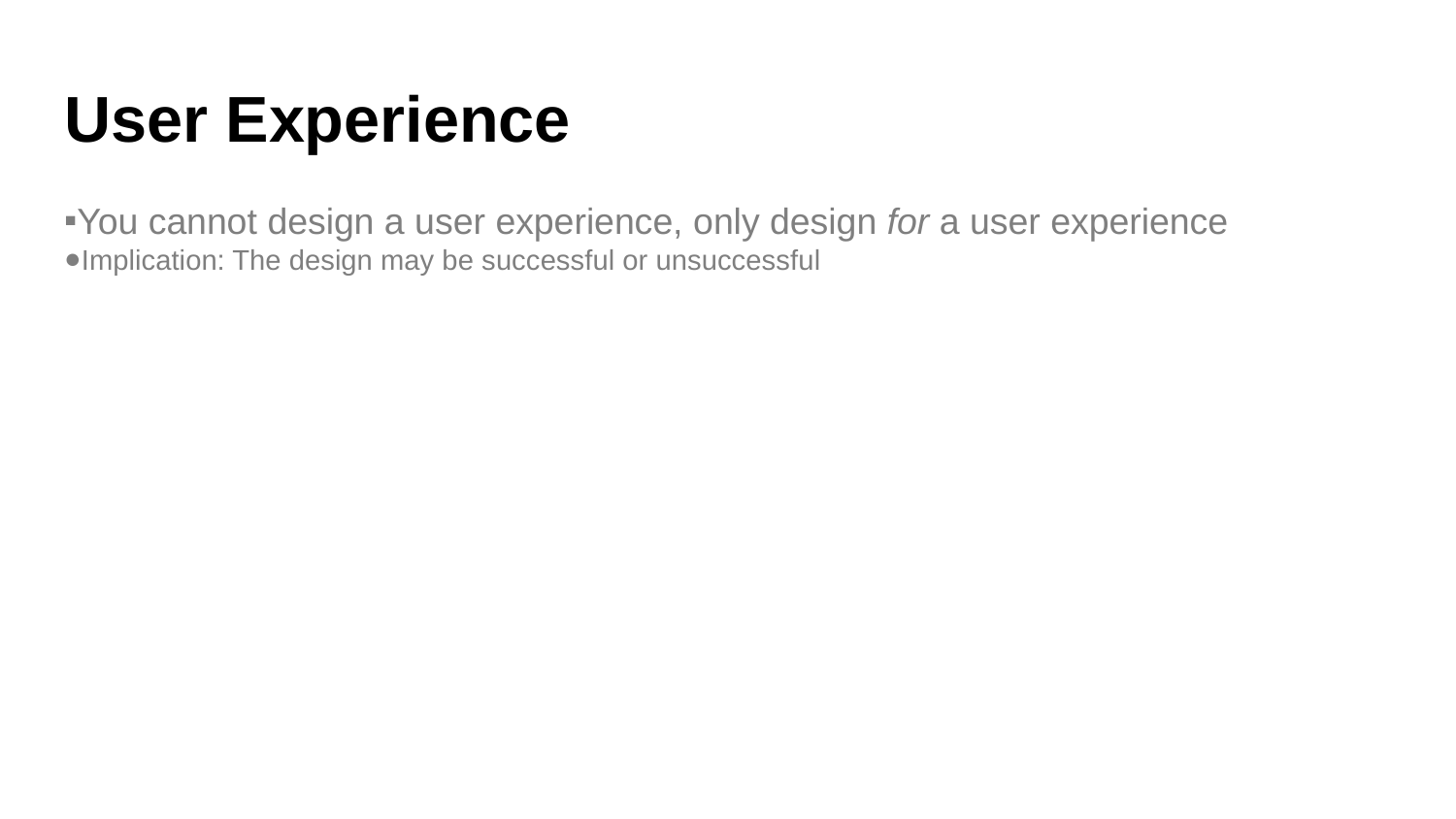

# User Experience
You cannot design a user experience, only design for a user experience
Implication: The design may be successful or unsuccessful